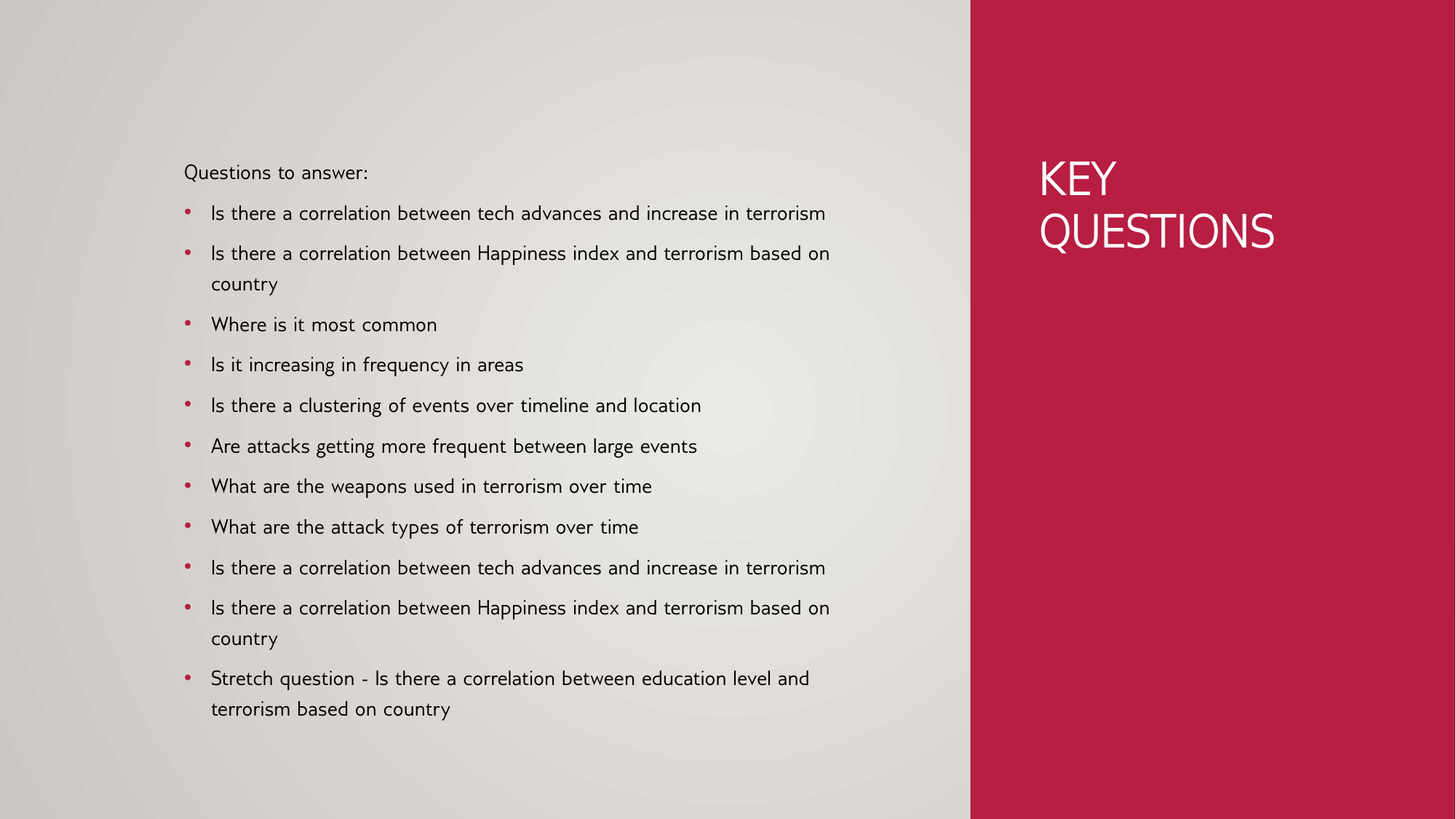

# Key questions
Questions to answer:
Is there a correlation between tech advances and increase in terrorism
Is there a correlation between Happiness index and terrorism based on country
Where is it most common
Is it increasing in frequency in areas
Is there a clustering of events over timeline and location
Are attacks getting more frequent between large events
What are the weapons used in terrorism over time
What are the attack types of terrorism over time
Is there a correlation between tech advances and increase in terrorism
Is there a correlation between Happiness index and terrorism based on country
Stretch question - Is there a correlation between education level and terrorism based on country